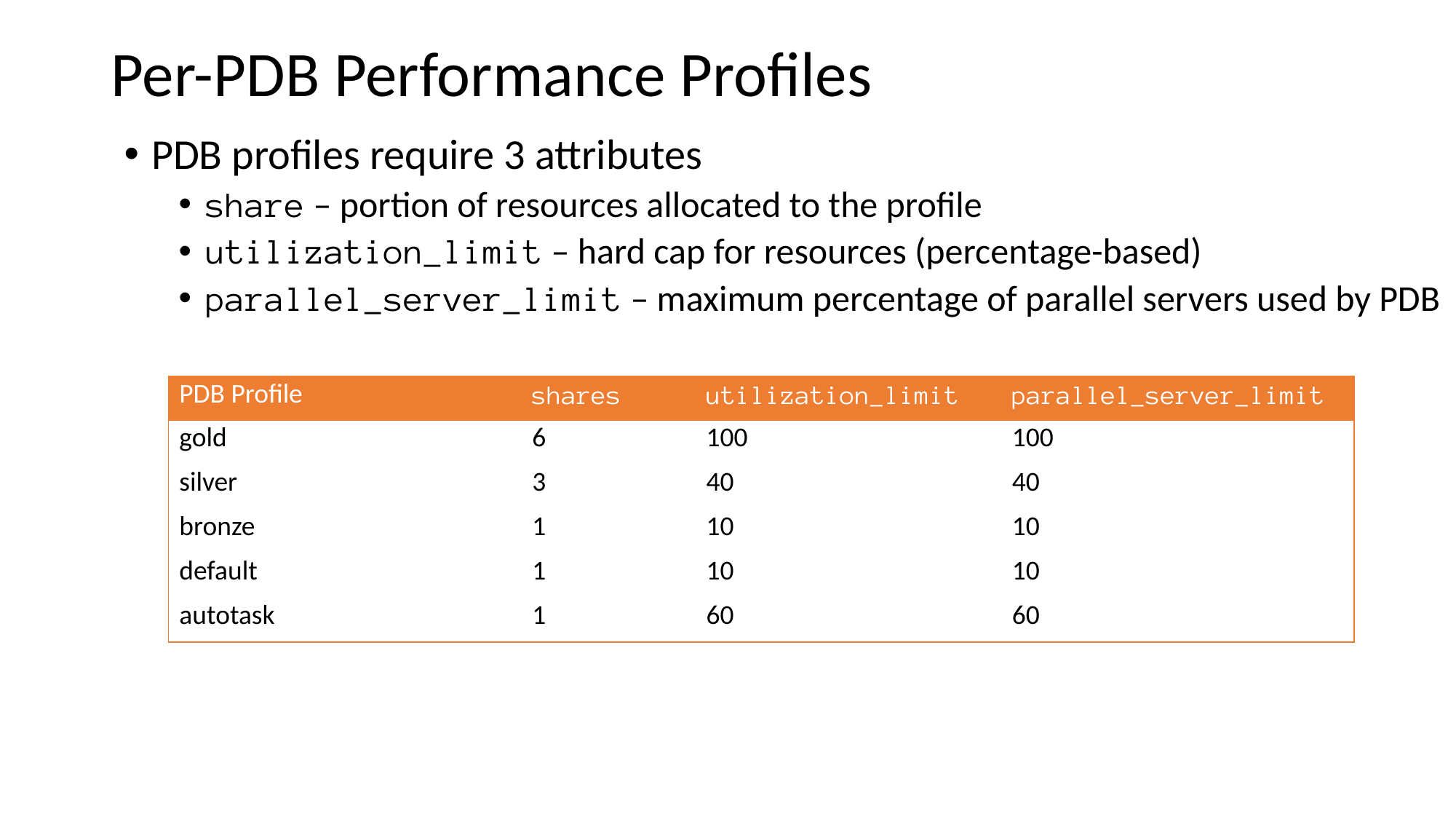

Per-PDB Performance Profiles
PDB profiles require 3 attributes
share – portion of resources allocated to the profile
utilization_limit – hard cap for resources (percentage-based)
parallel_server_limit – maximum percentage of parallel servers used by PDB
| PDB Profile | shares | utilization\_limit | parallel\_server\_limit |
| --- | --- | --- | --- |
| gold | 6 | 100 | 100 |
| silver | 3 | 40 | 40 |
| bronze | 1 | 10 | 10 |
| default | 1 | 10 | 10 |
| autotask | 1 | 60 | 60 |